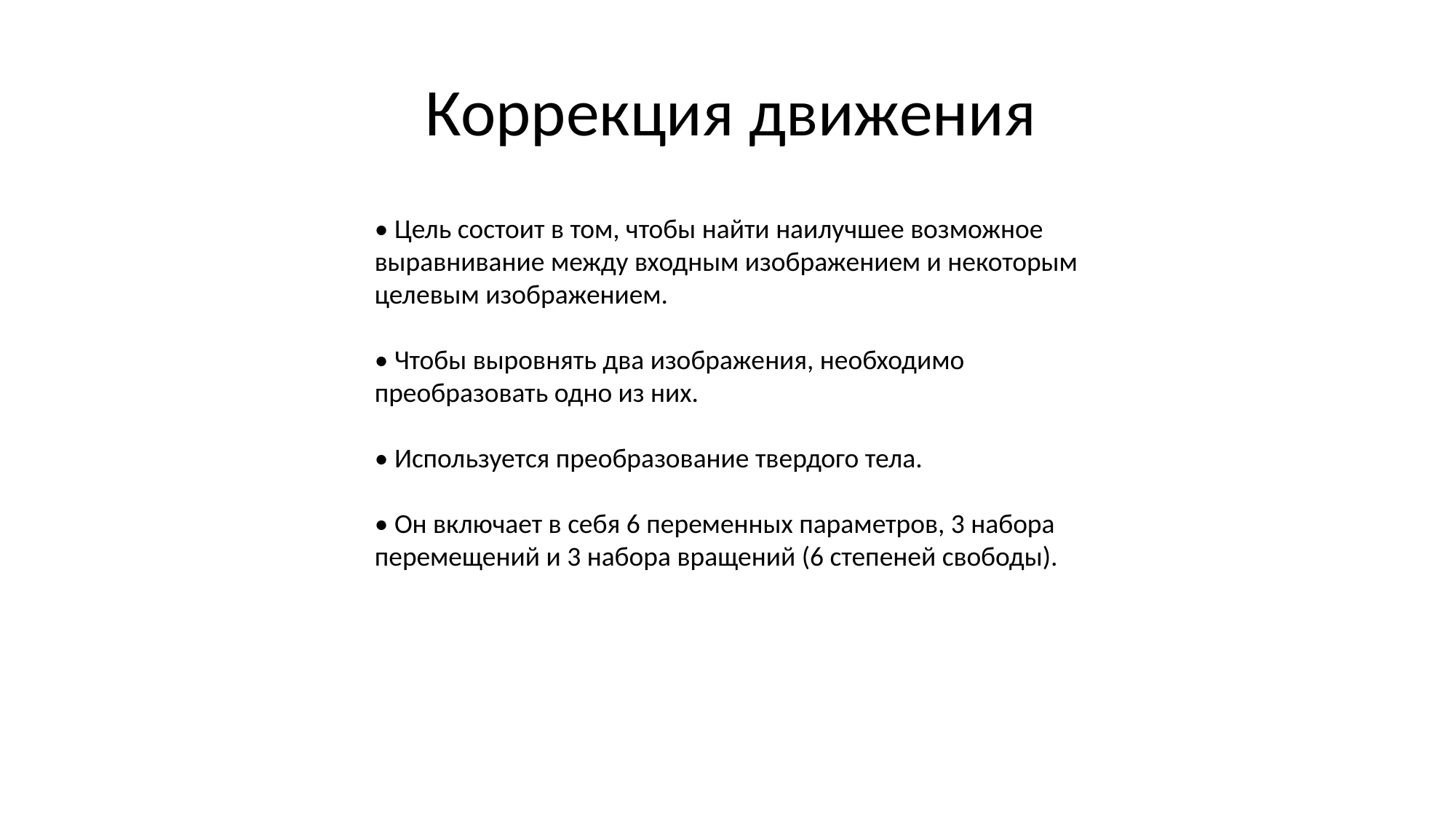

# Коррекция движения
• Цель состоит в том, чтобы найти наилучшее возможное выравнивание между входным изображением и некоторым целевым изображением.

• Чтобы выровнять два изображения, необходимо преобразовать одно из них.

• Используется преобразование твердого тела.

• Он включает в себя 6 переменных параметров, 3 набора перемещений и 3 набора вращений (6 степеней свободы).